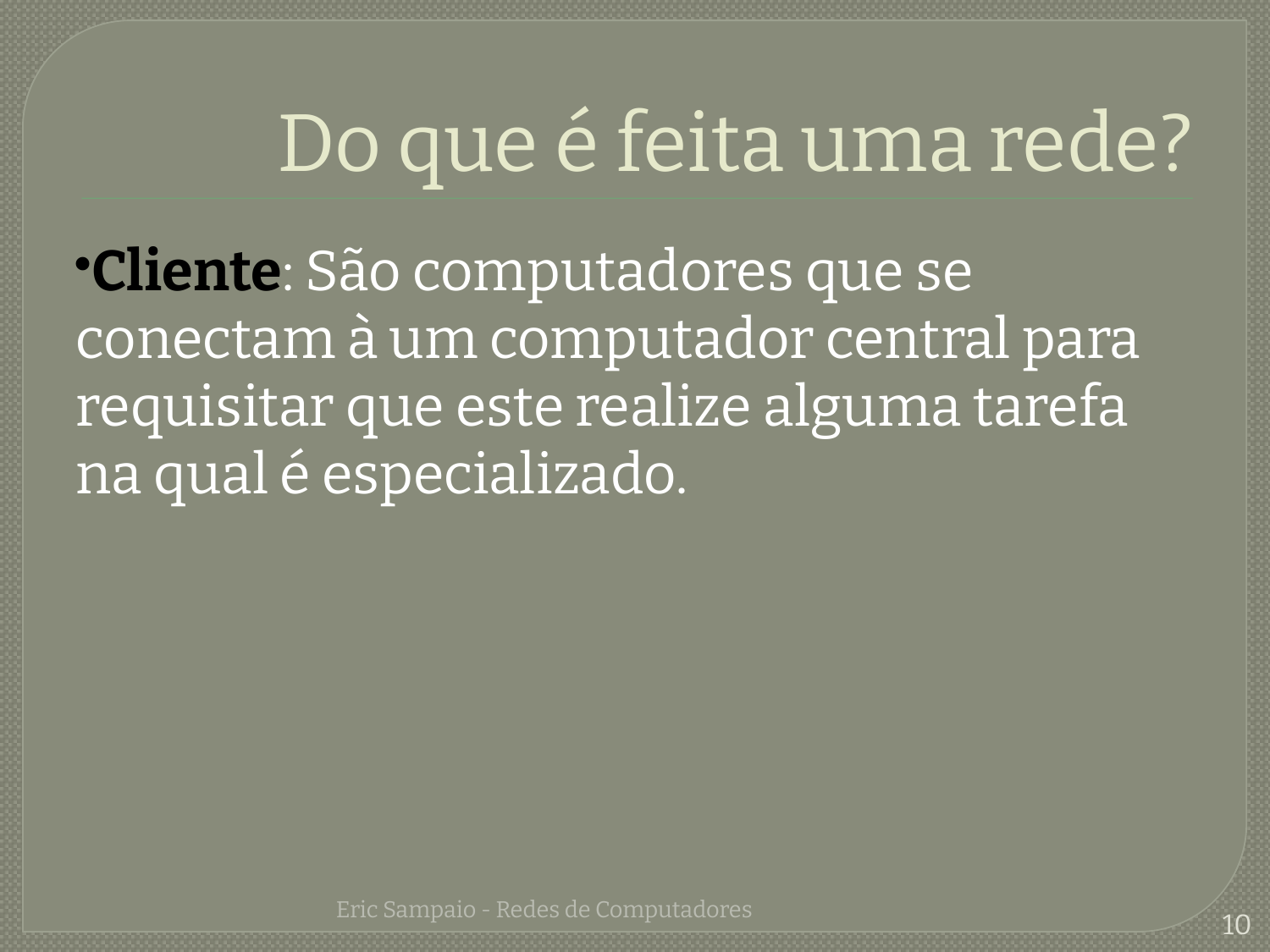

Do que é feita uma rede?
Cliente: São computadores que se conectam à um computador central para requisitar que este realize alguma tarefa na qual é especializado.

Eric Sampaio - Redes de Computadores
10